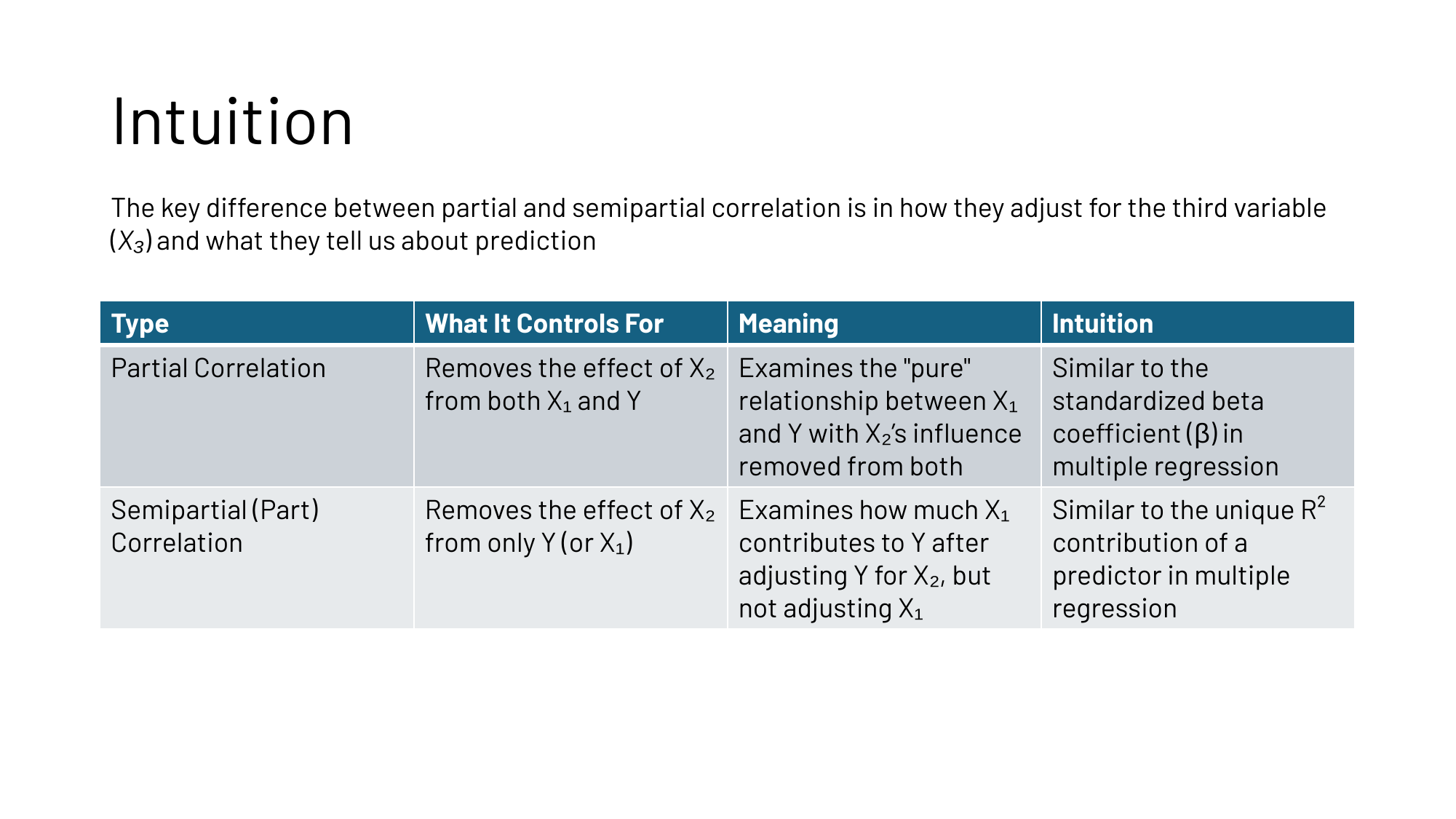

# Intuition
The key difference between partial and semipartial correlation is in how they adjust for the third variable (X₃) and what they tell us about prediction
| Type | What It Controls For | Meaning | Intuition |
| --- | --- | --- | --- |
| Partial Correlation | Removes the effect of X₂ from both X₁ and Y | Examines the "pure" relationship between X₁ and Y with X₂’s influence removed from both | Similar to the standardized beta coefficient (β) in multiple regression |
| Semipartial (Part) Correlation | Removes the effect of X₂ from only Y (or X₁) | Examines how much X₁ contributes to Y after adjusting Y for X₂, but not adjusting X₁ | Similar to the unique R² contribution of a predictor in multiple regression |